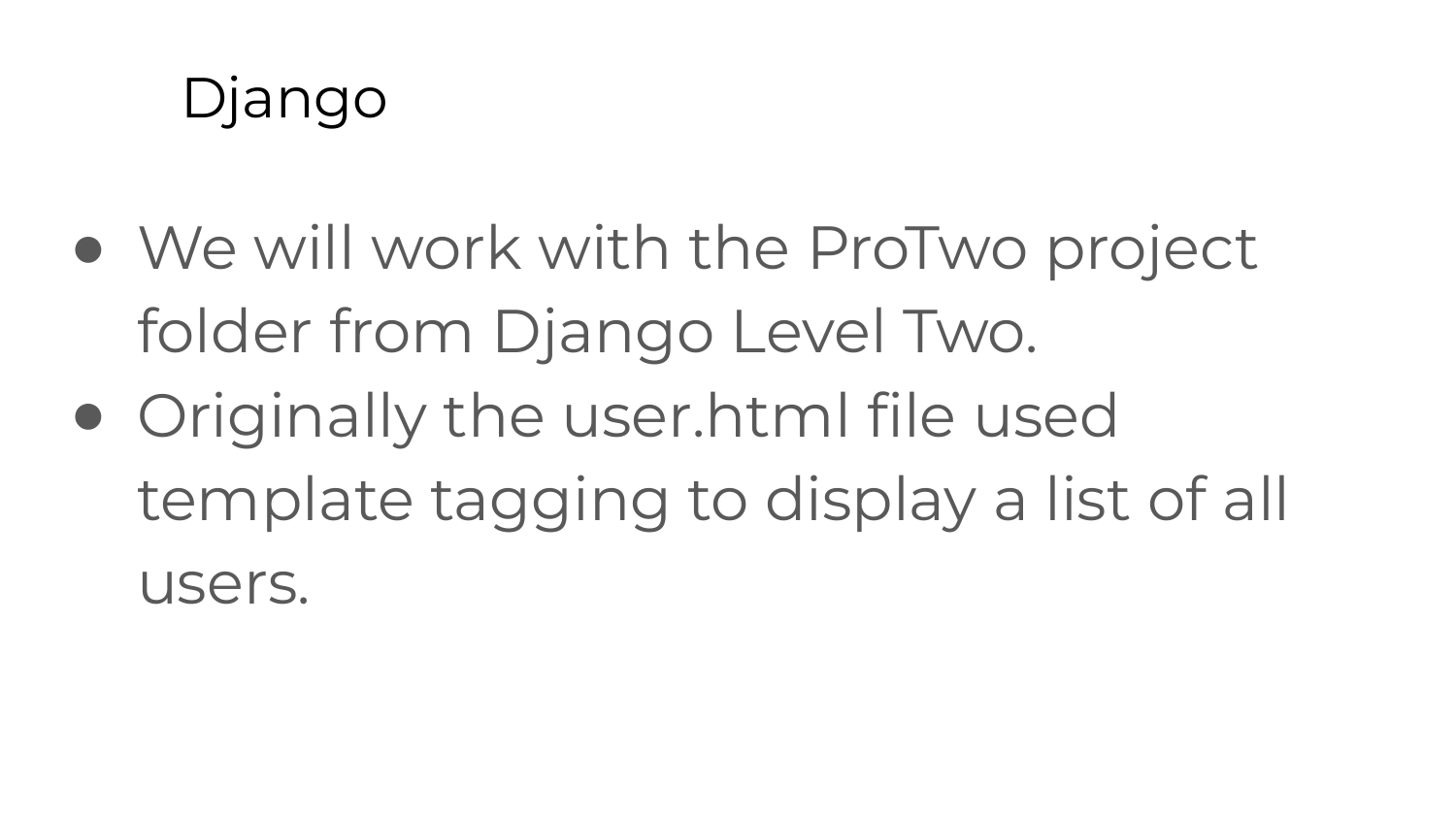

# Django
We will work with the ProTwo project folder from Django Level Two.
Originally the user.html file used template tagging to display a list of all users.